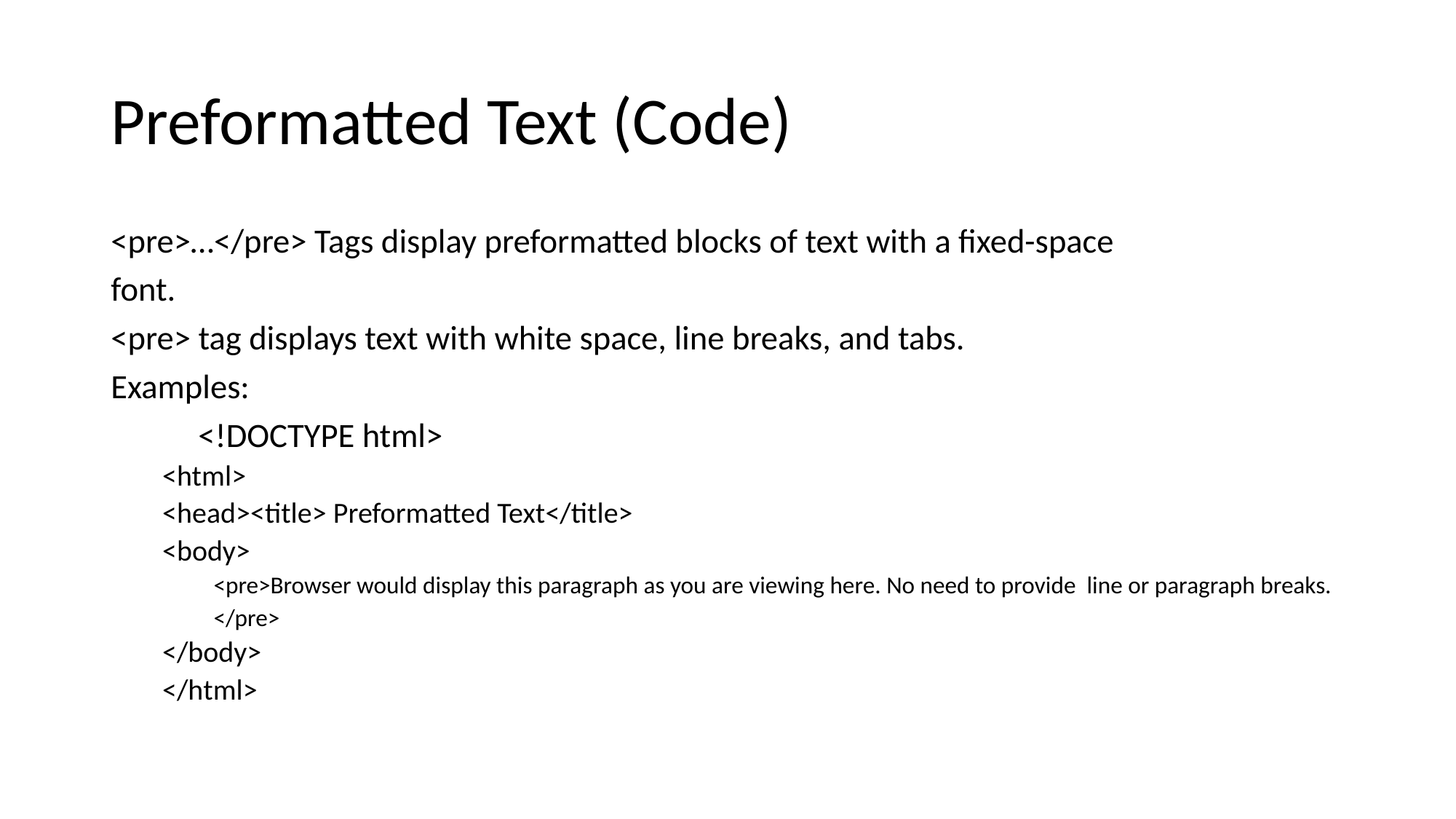

# Preformatted Text (Code)
<pre>…</pre> Tags display preformatted blocks of text with a fixed-space
font.
<pre> tag displays text with white space, line breaks, and tabs.
Examples:
	<!DOCTYPE html>
<html>
	<head><title> Preformatted Text</title>
	<body>
	<pre>Browser would display this paragraph as you are viewing here. No need to provide 			line or paragraph breaks.
	</pre>
	</body>
</html>